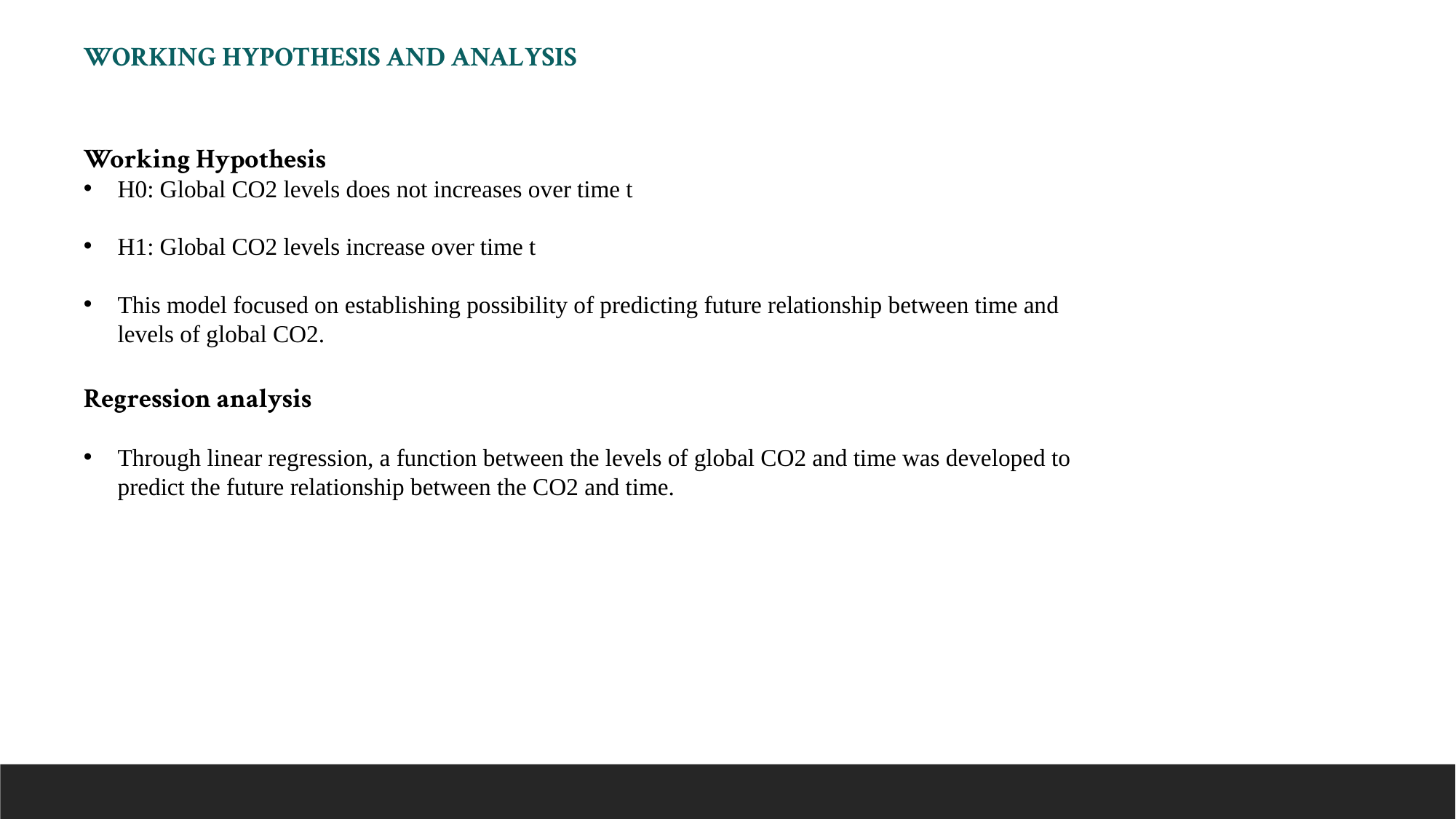

WORKING HYPOTHESIS AND ANALYSIS

Working Hypothesis
H0: Global CO2 levels does not increases over time t

H1: Global CO2 levels increase over time t

This model focused on establishing possibility of predicting future relationship between time and levels of global CO2.

Regression analysis

Through linear regression, a function between the levels of global CO2 and time was developed to predict the future relationship between the CO2 and time.